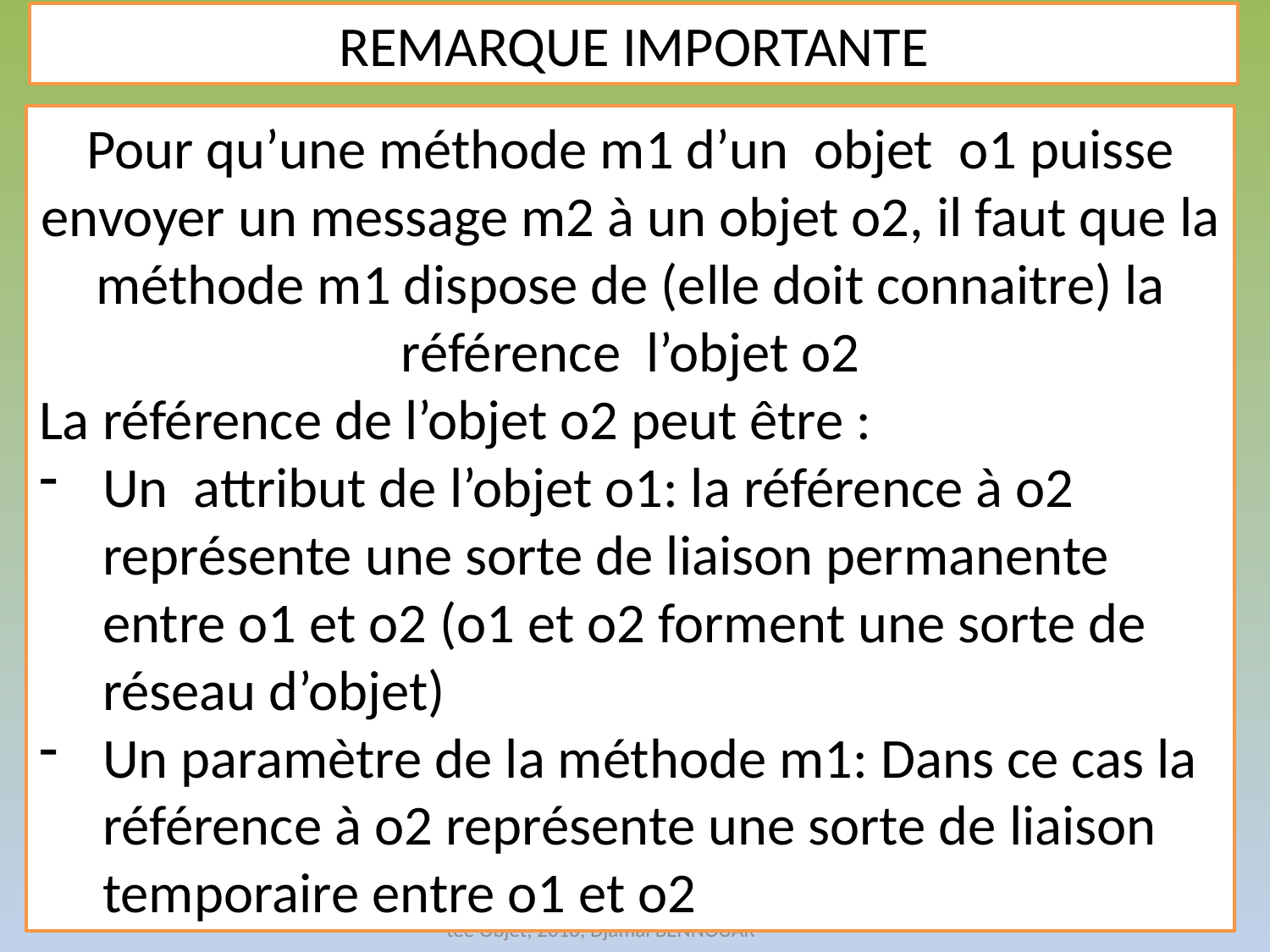

REMARQUE IMPORTANTE
Pour qu’une méthode m1 d’un  objet  o1 puisse envoyer un message m2 à un objet o2, il faut que la méthode m1 dispose de (elle doit connaitre) la référence  l’objet o2
La référence de l’objet o2 peut être :
Un  attribut de l’objet o1: la référence à o2 représente une sorte de liaison permanente entre o1 et o2 (o1 et o2 forment une sorte de réseau d’objet)
Un paramètre de la méthode m1: Dans ce cas la référence à o2 représente une sorte de liaison temporaire entre o1 et o2
Université de Bouira, Programmation Orientée Objet, 2018, Djamal BENNOUAR
10